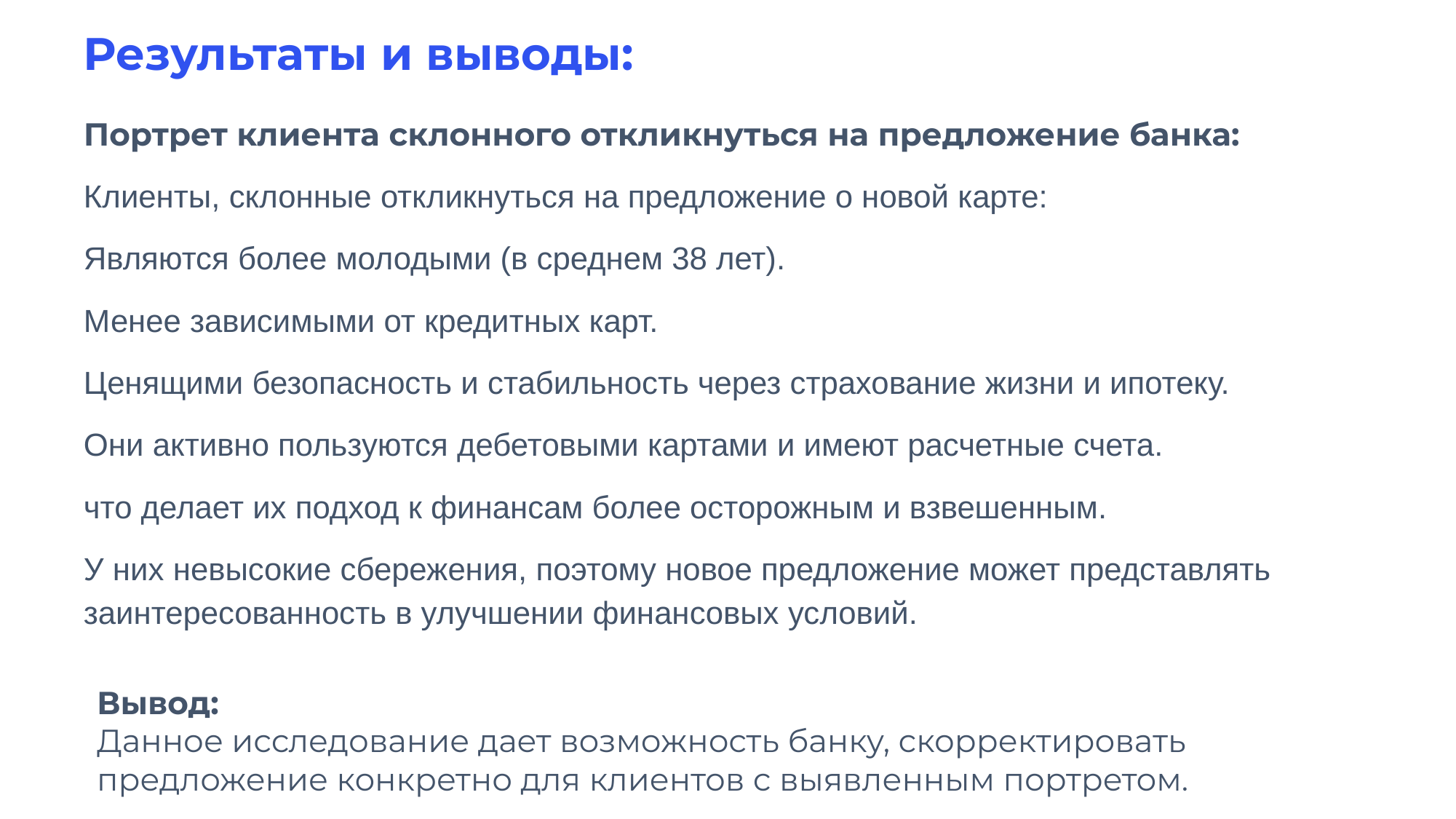

Результаты и выводы:

Портрет клиента склонного откликнуться на предложение банка:
Клиенты, склонные откликнуться на предложение о новой карте:
Являются более молодыми (в среднем 38 лет).
Менее зависимыми от кредитных карт.
Ценящими безопасность и стабильность через страхование жизни и ипотеку.
Они активно пользуются дебетовыми картами и имеют расчетные счета.
что делает их подход к финансам более осторожным и взвешенным.
У них невысокие сбережения, поэтому новое предложение может представлять заинтересованность в улучшении финансовых условий.

Вывод:
Данное исследование дает возможность банку, скорректировать предложение конкретно для клиентов с выявленным портретом.